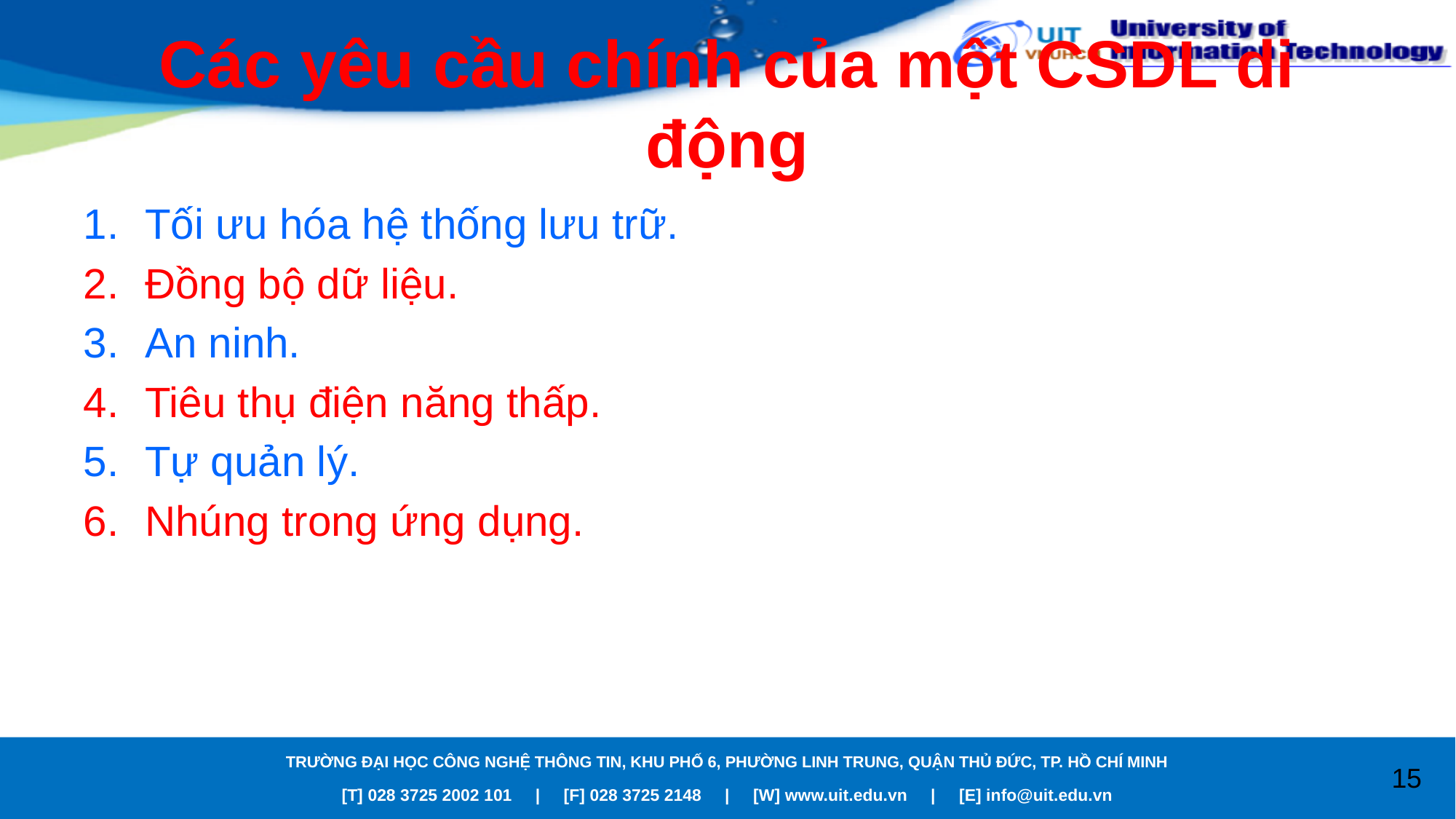

# Các yêu cầu chính của một CSDL di động
Tối ưu hóa hệ thống lưu trữ.
Đồng bộ dữ liệu.
An ninh.
Tiêu thụ điện năng thấp.
Tự quản lý.
Nhúng trong ứng dụng.